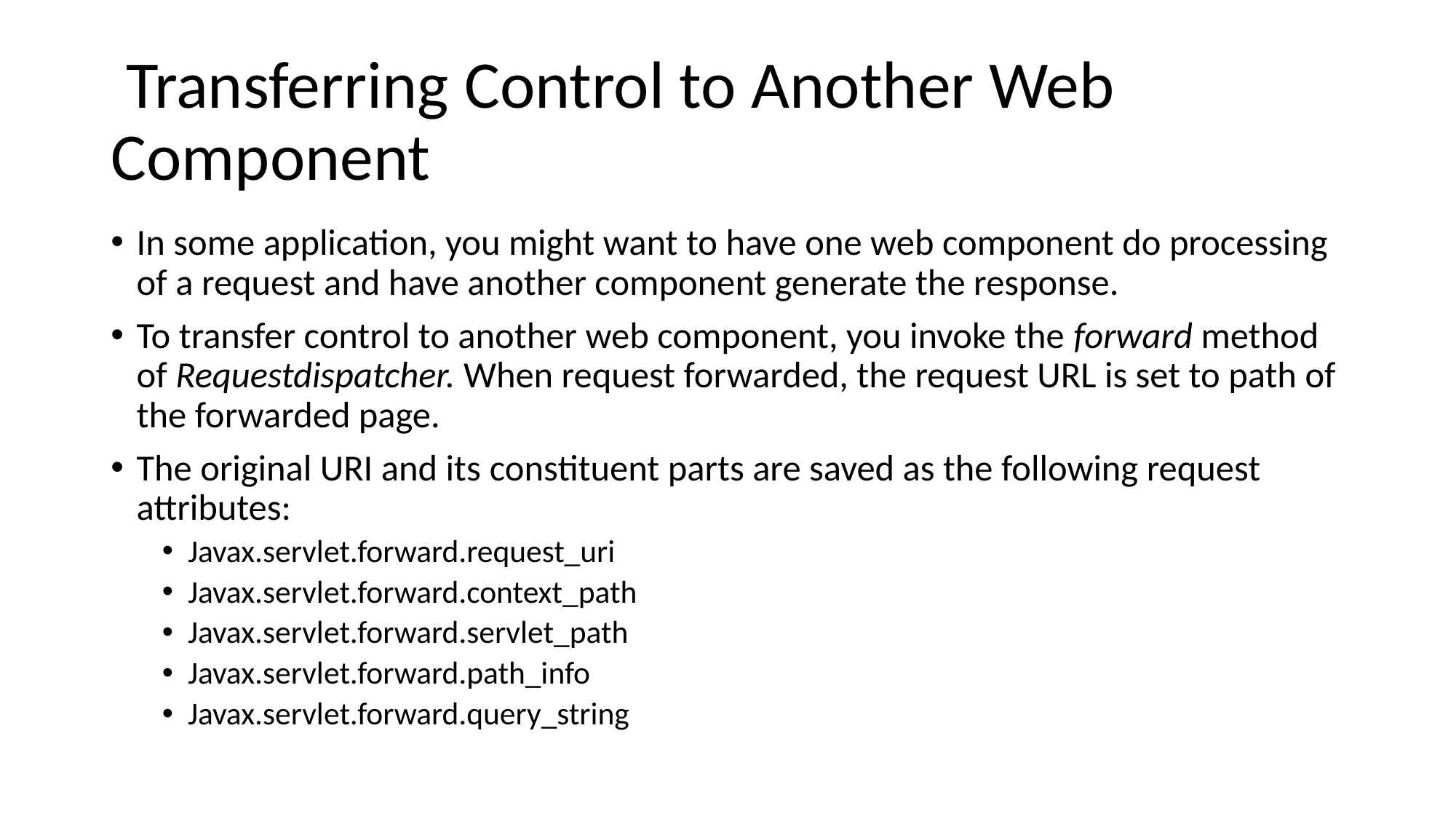

# Transferring Control to Another Web Component
In some application, you might want to have one web component do processing of a request and have another component generate the response.
To transfer control to another web component, you invoke the forward method of Requestdispatcher. When request forwarded, the request URL is set to path of the forwarded page.
The original URI and its constituent parts are saved as the following request attributes:
Javax.servlet.forward.request_uri
Javax.servlet.forward.context_path
Javax.servlet.forward.servlet_path
Javax.servlet.forward.path_info
Javax.servlet.forward.query_string